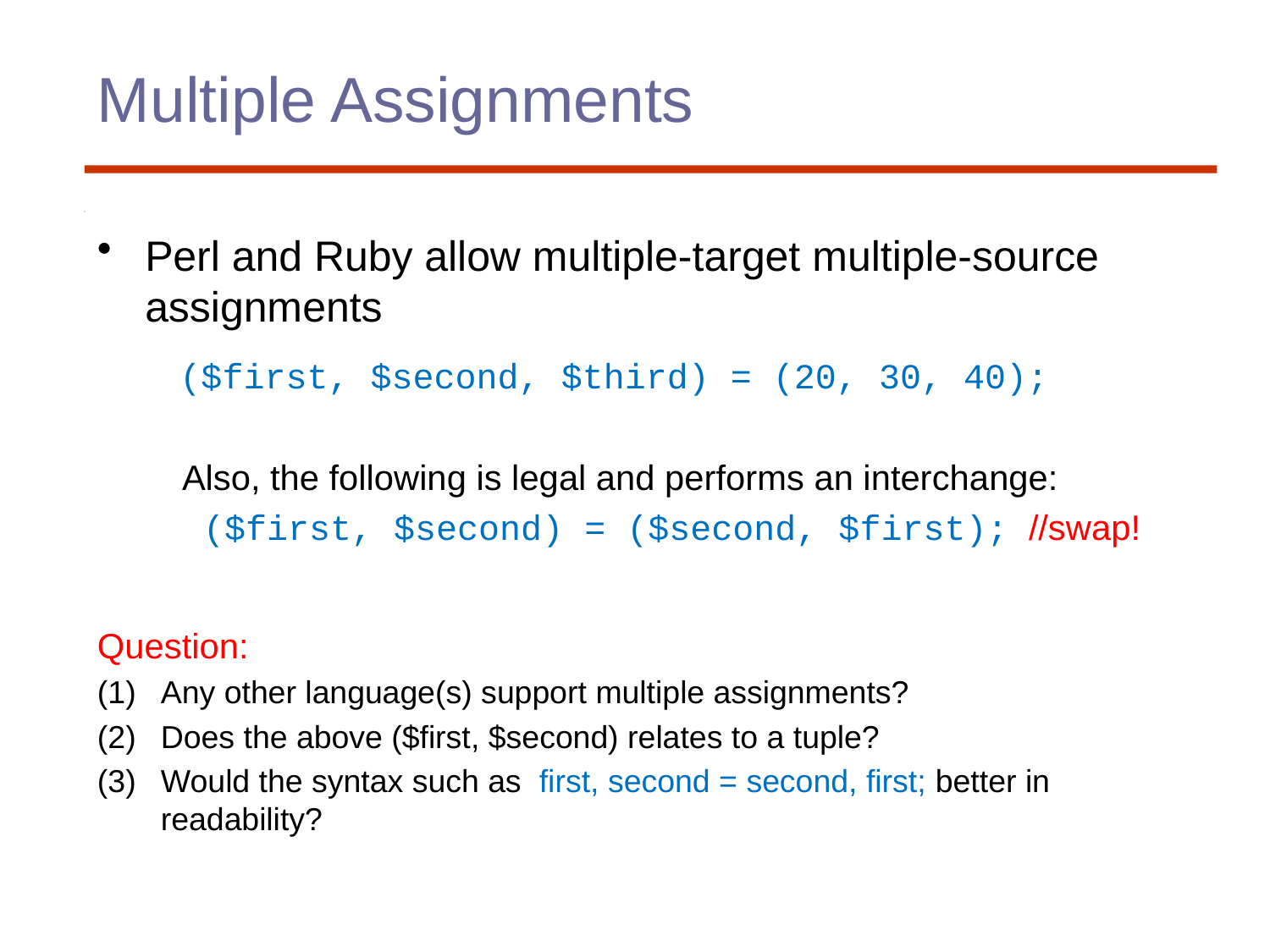

# Multiple Assignments
Perl and Ruby allow multiple-target multiple-source assignments
      ($first, $second, $third) = (20, 30, 40);

    Also, the following is legal and performs an interchange:
     ($first, $second) = ($second, $first); //swap!

Question:
Any other language(s) support multiple assignments?
Does the above ($first, $second) relates to a tuple?
Would the syntax such as  first, second = second, first; better in readability?